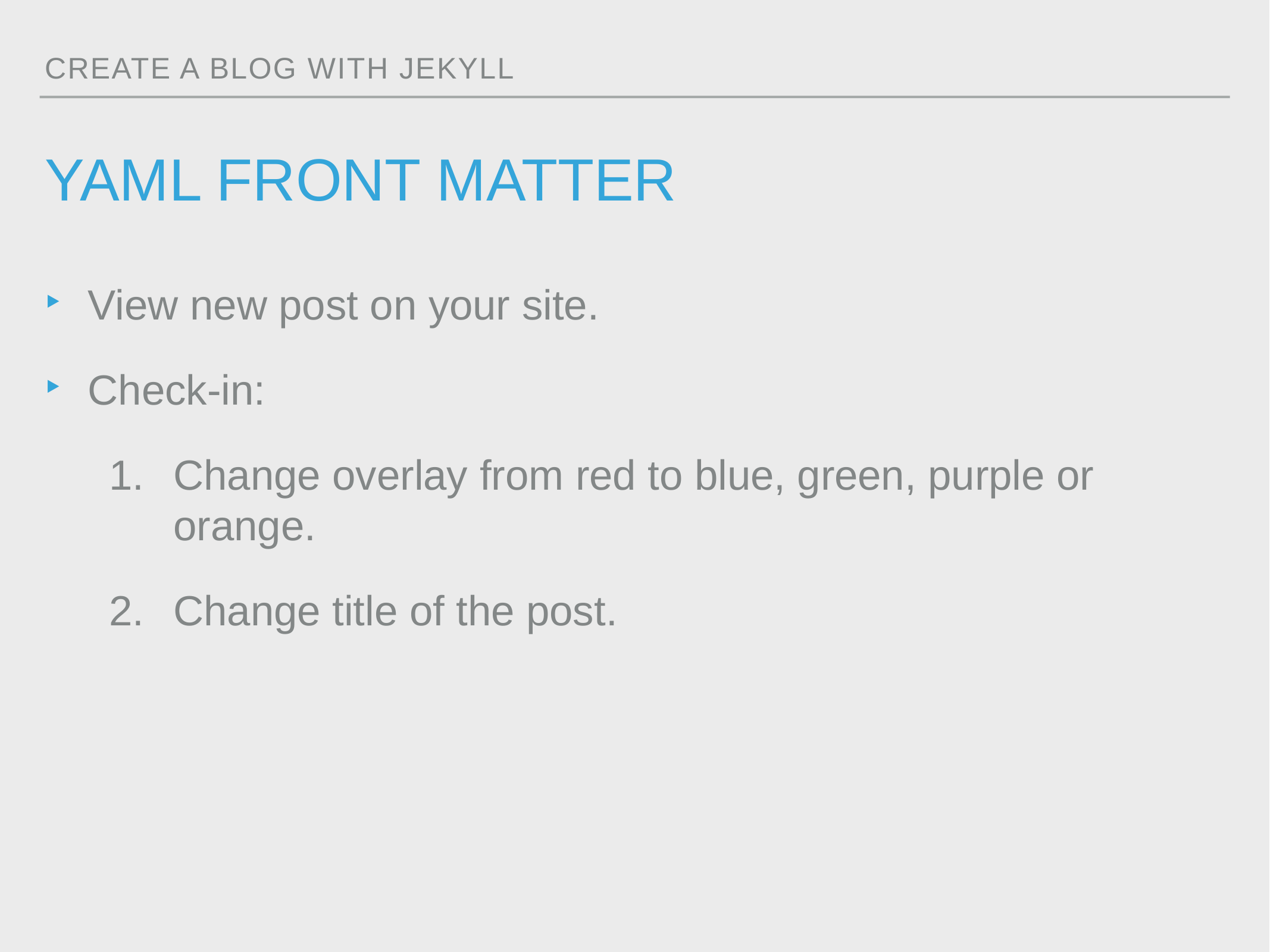

40
Create a blog with jekyll
# YAML FRONT MATTER
View new post on your site.
Check-in:
Change overlay from red to blue, green, purple or orange.
Change title of the post.